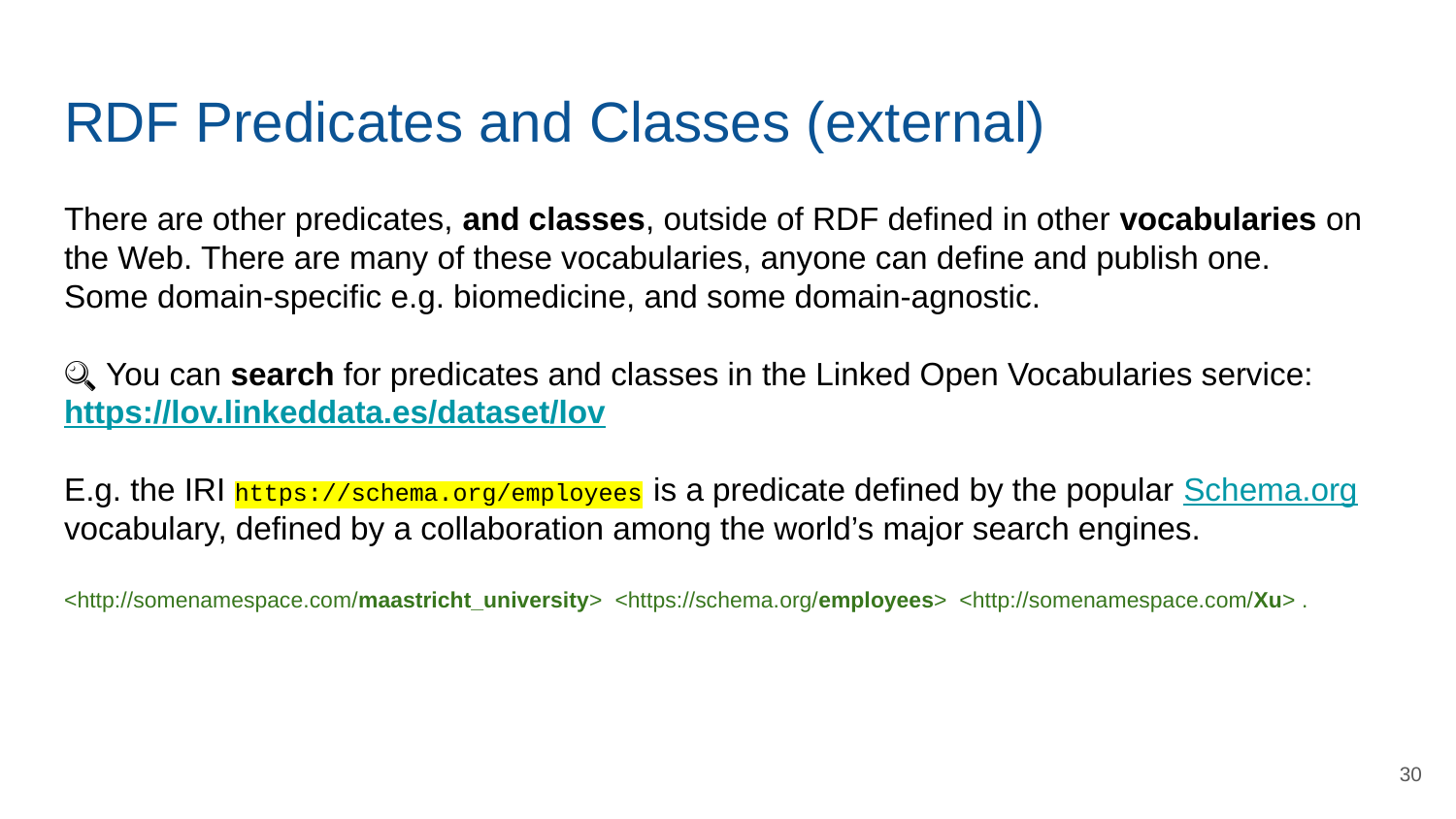

# RDF Predicates and Classes (external)
There are other predicates, and classes, outside of RDF defined in other vocabularies on the Web. There are many of these vocabularies, anyone can define and publish one.
Some domain-specific e.g. biomedicine, and some domain-agnostic.

🔍️ You can search for predicates and classes in the Linked Open Vocabularies service: https://lov.linkeddata.es/dataset/lov

E.g. the IRI https://schema.org/employees is a predicate defined by the popular Schema.org vocabulary, defined by a collaboration among the world’s major search engines.

<http://somenamespace.com/maastricht_university>  <https://schema.org/employees>  <http://somenamespace.com/Xu> .
30